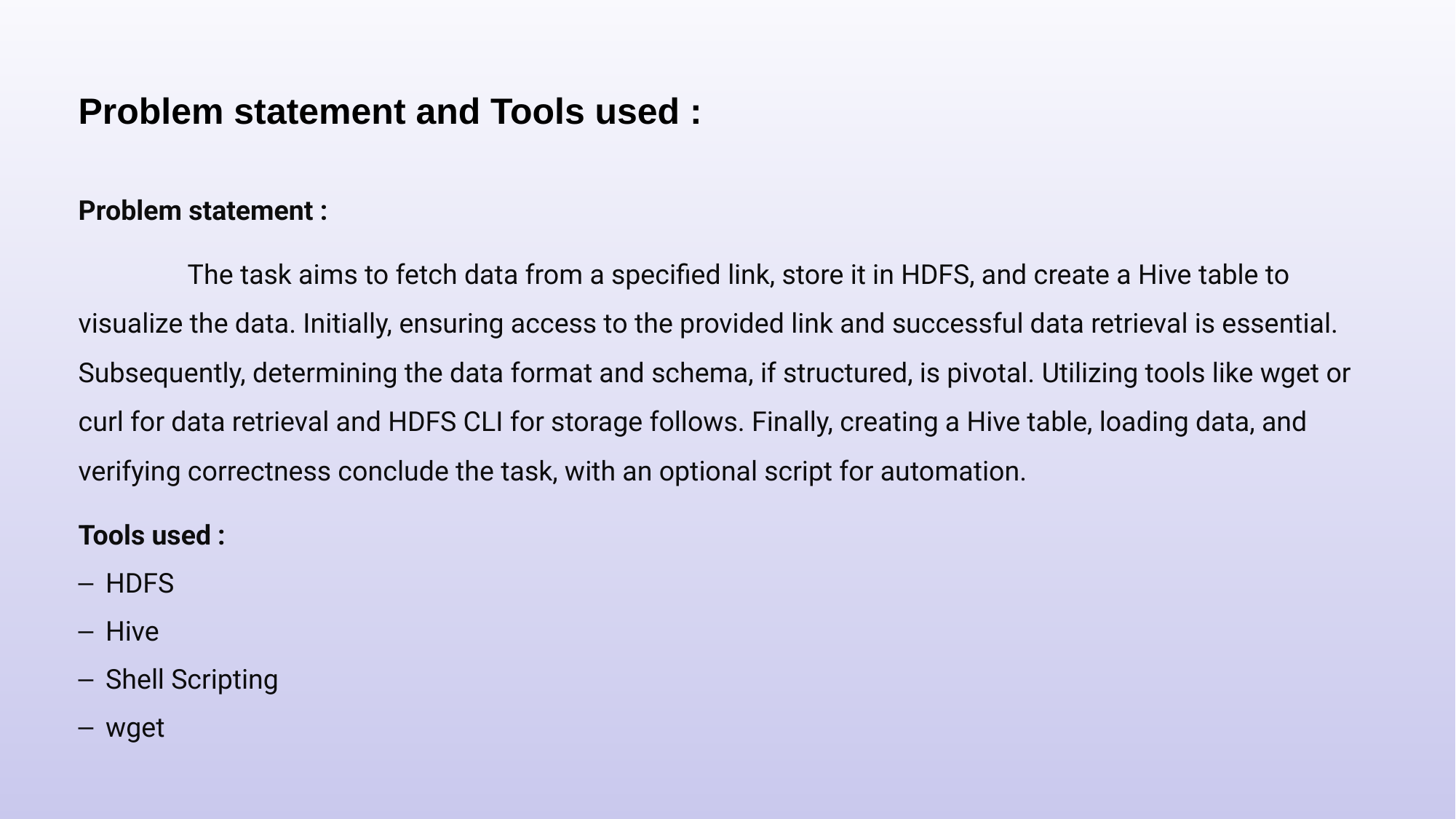

# Problem statement and Tools used :
Problem statement :
	The task aims to fetch data from a specified link, store it in HDFS, and create a Hive table to visualize the data. Initially, ensuring access to the provided link and successful data retrieval is essential. Subsequently, determining the data format and schema, if structured, is pivotal. Utilizing tools like wget or curl for data retrieval and HDFS CLI for storage follows. Finally, creating a Hive table, loading data, and verifying correctness conclude the task, with an optional script for automation.
Tools used :
HDFS
Hive
Shell Scripting
wget